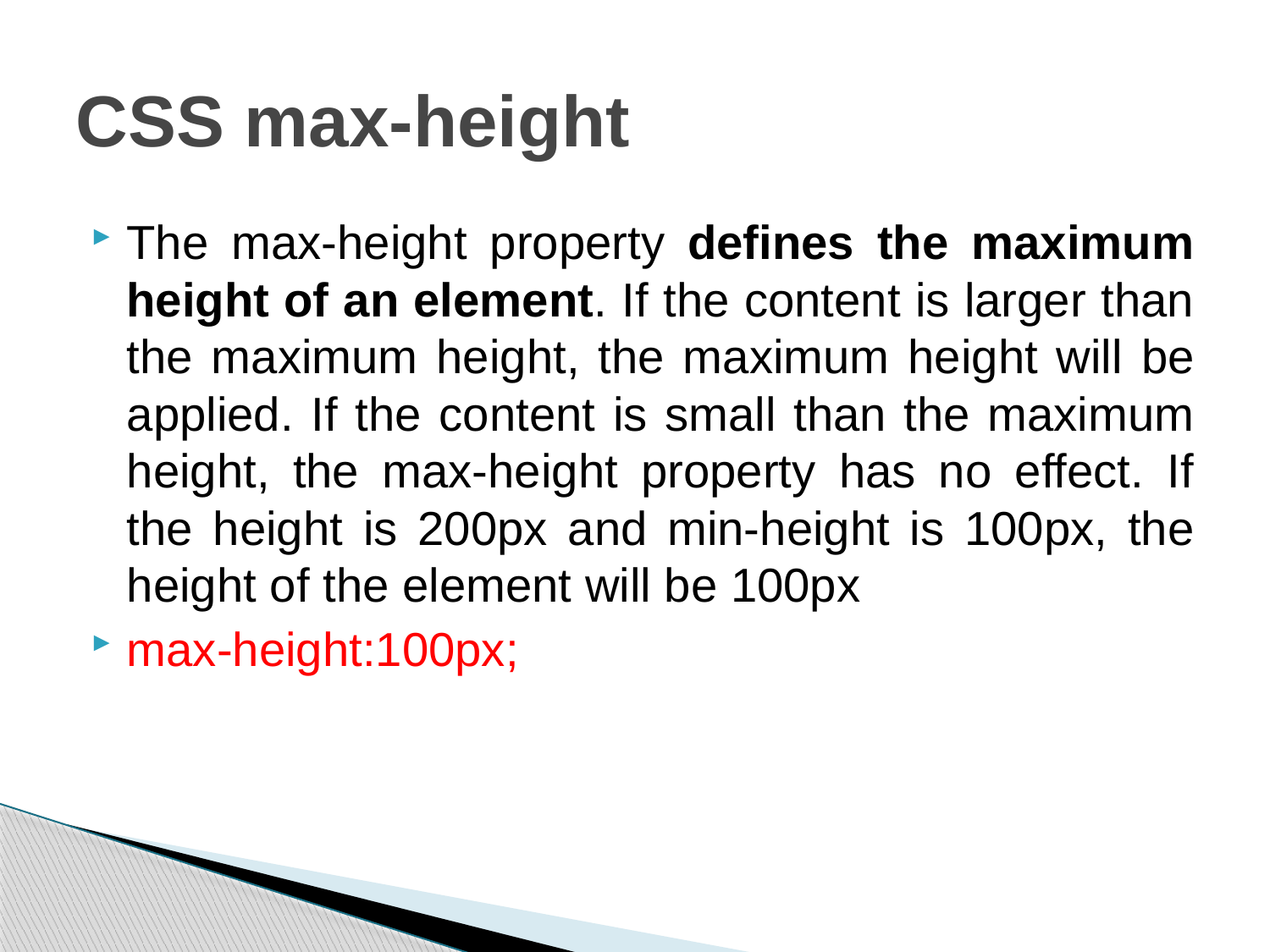

# CSS max-height
The max-height property defines the maximum height of an element. If the content is larger than the maximum height, the maximum height will be applied. If the content is small than the maximum height, the max-height property has no effect. If the height is 200px and min-height is 100px, the height of the element will be 100px
max-height:100px;